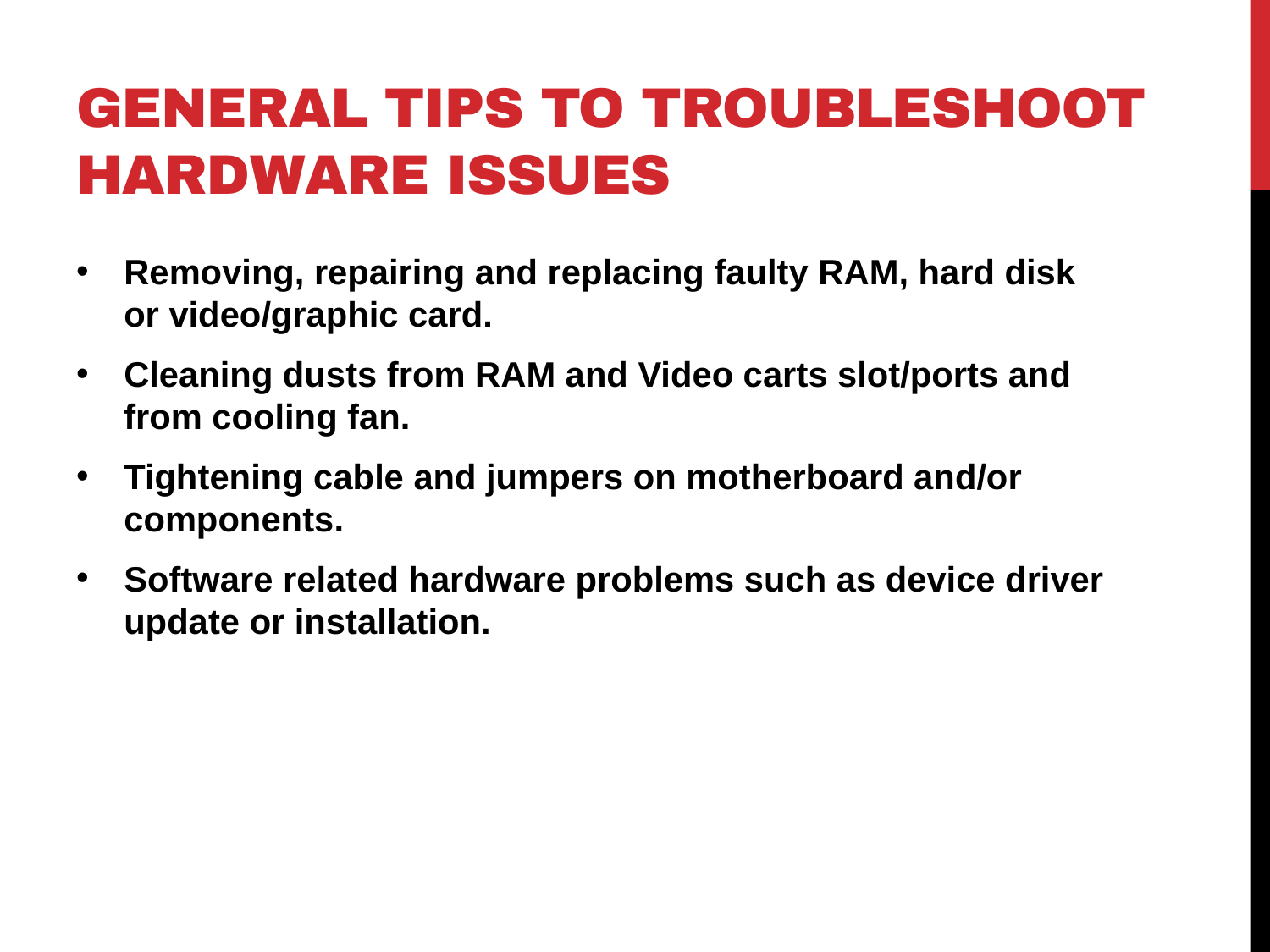

# General tips to troubleshoot hardware issues
Removing, repairing and replacing faulty RAM, hard disk or video/graphic card.
Cleaning dusts from RAM and Video carts slot/ports and from cooling fan.
Tightening cable and jumpers on motherboard and/or components.
Software related hardware problems such as device driver update or installation.